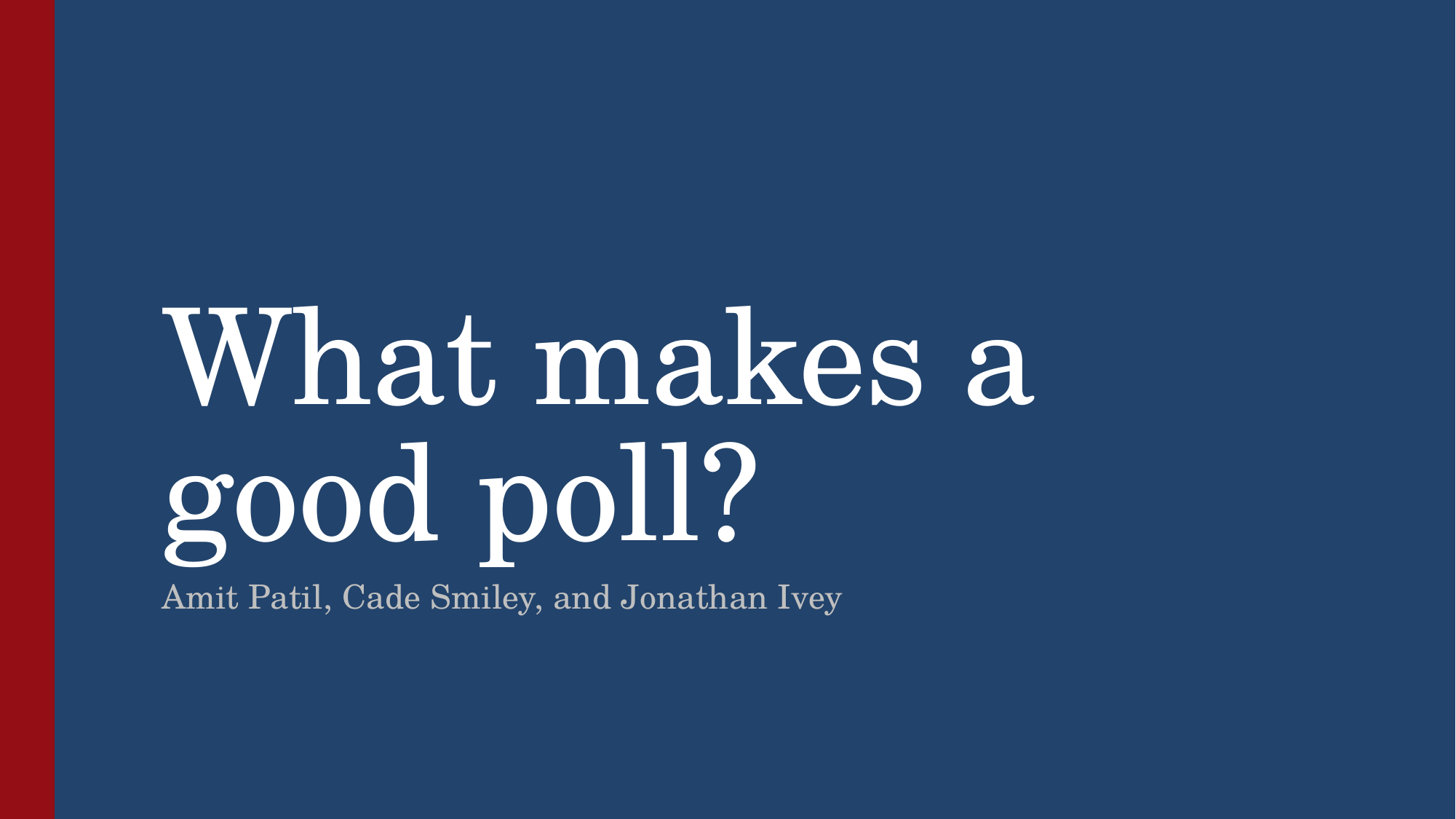

# What makes a good poll?
Amit Patil, Cade Smiley, and Jonathan Ivey